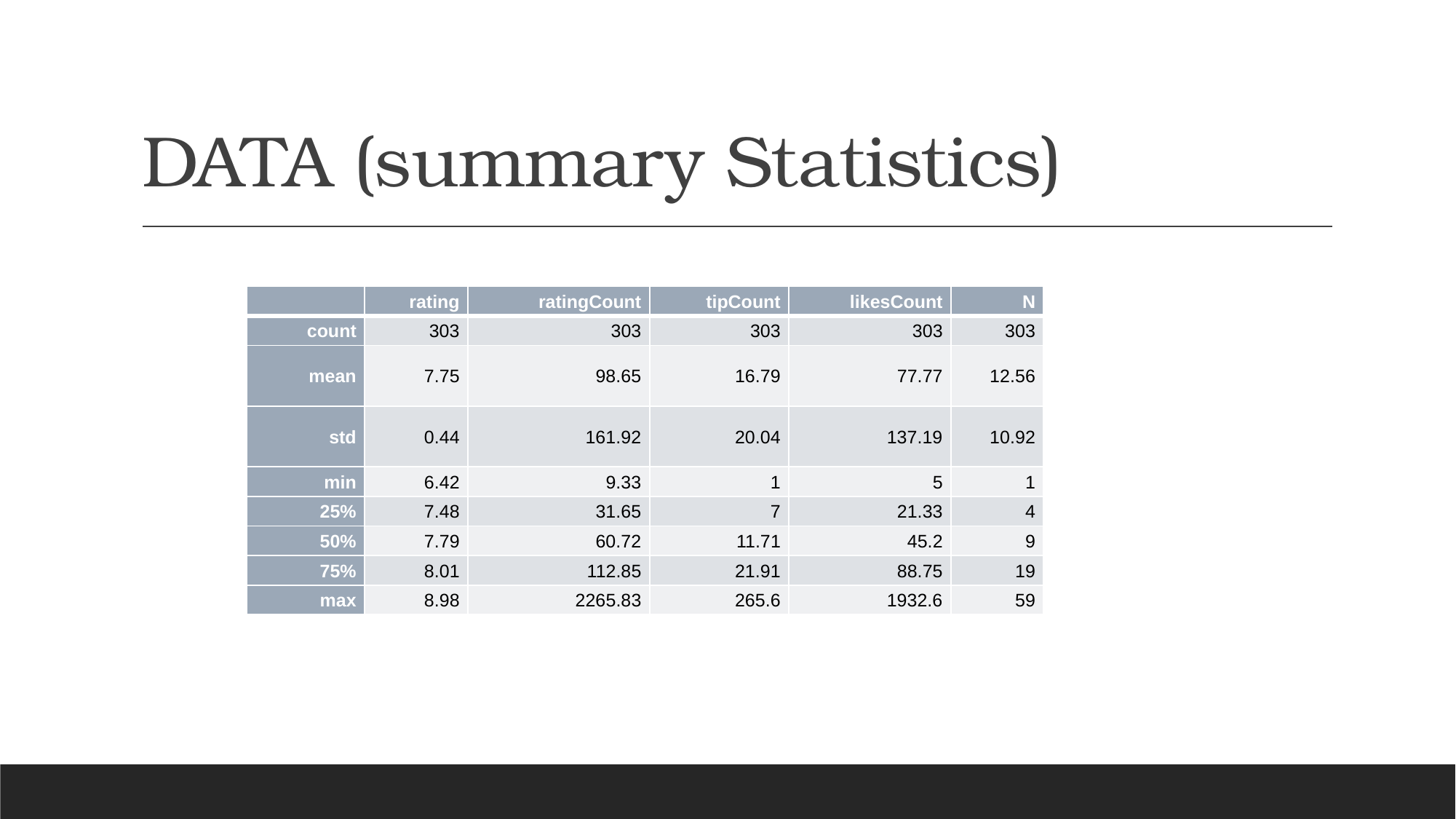

# DATA (summary Statistics)
|  | rating | ratingCount | tipCount | likesCount | N |
| --- | --- | --- | --- | --- | --- |
| count | 303 | 303 | 303 | 303 | 303 |
| mean | 7.75 | 98.65 | 16.79 | 77.77 | 12.56 |
| std | 0.44 | 161.92 | 20.04 | 137.19 | 10.92 |
| min | 6.42 | 9.33 | 1 | 5 | 1 |
| 25% | 7.48 | 31.65 | 7 | 21.33 | 4 |
| 50% | 7.79 | 60.72 | 11.71 | 45.2 | 9 |
| 75% | 8.01 | 112.85 | 21.91 | 88.75 | 19 |
| max | 8.98 | 2265.83 | 265.6 | 1932.6 | 59 |